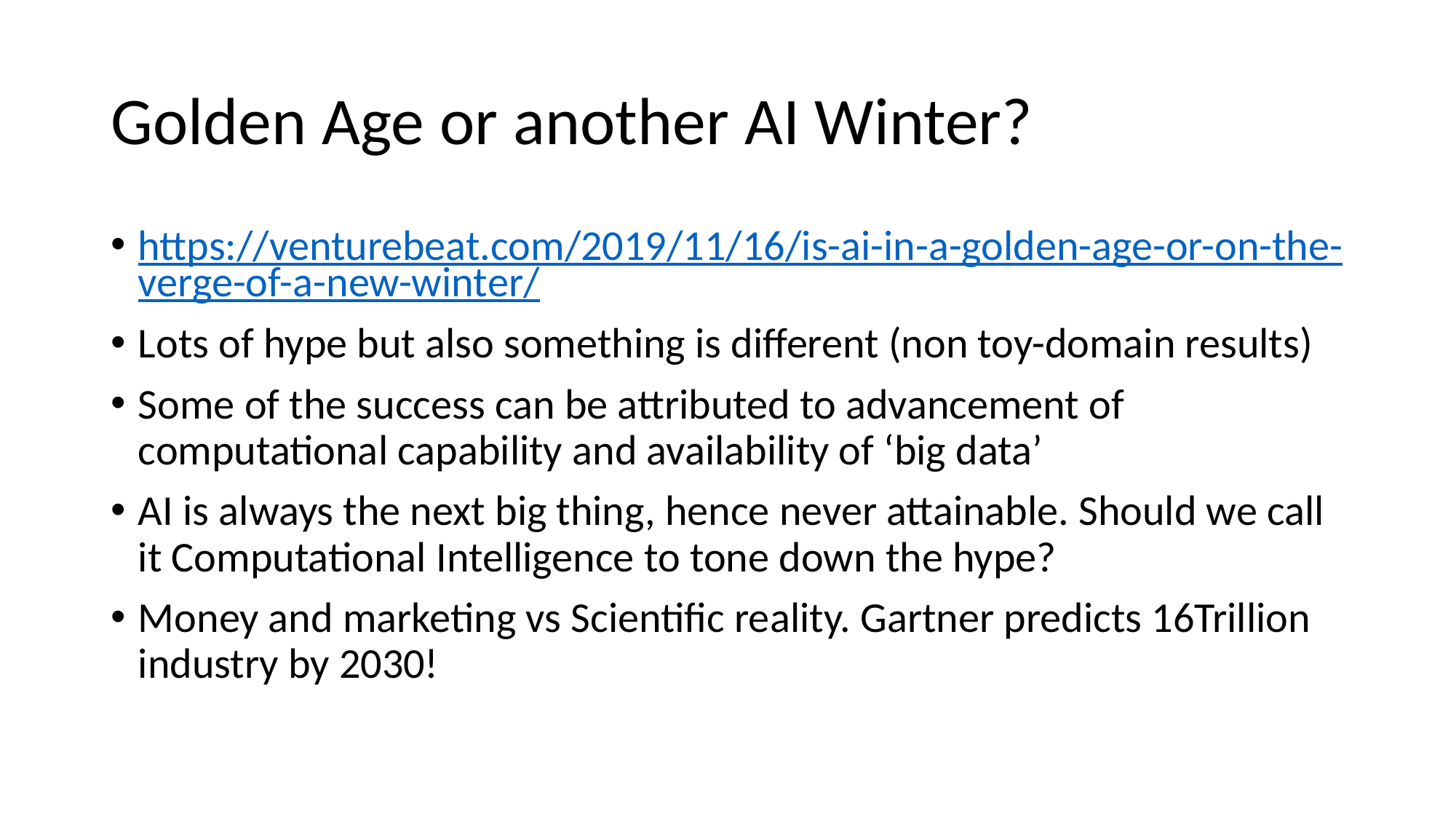

# Golden Age or another AI Winter?
https://venturebeat.com/2019/11/16/is-ai-in-a-golden-age-or-on-the-verge-of-a-new-winter/
Lots of hype but also something is different (non toy-domain results)
Some of the success can be attributed to advancement of computational capability and availability of ‘big data’
AI is always the next big thing, hence never attainable. Should we call it Computational Intelligence to tone down the hype?
Money and marketing vs Scientific reality. Gartner predicts 16Trillion industry by 2030!